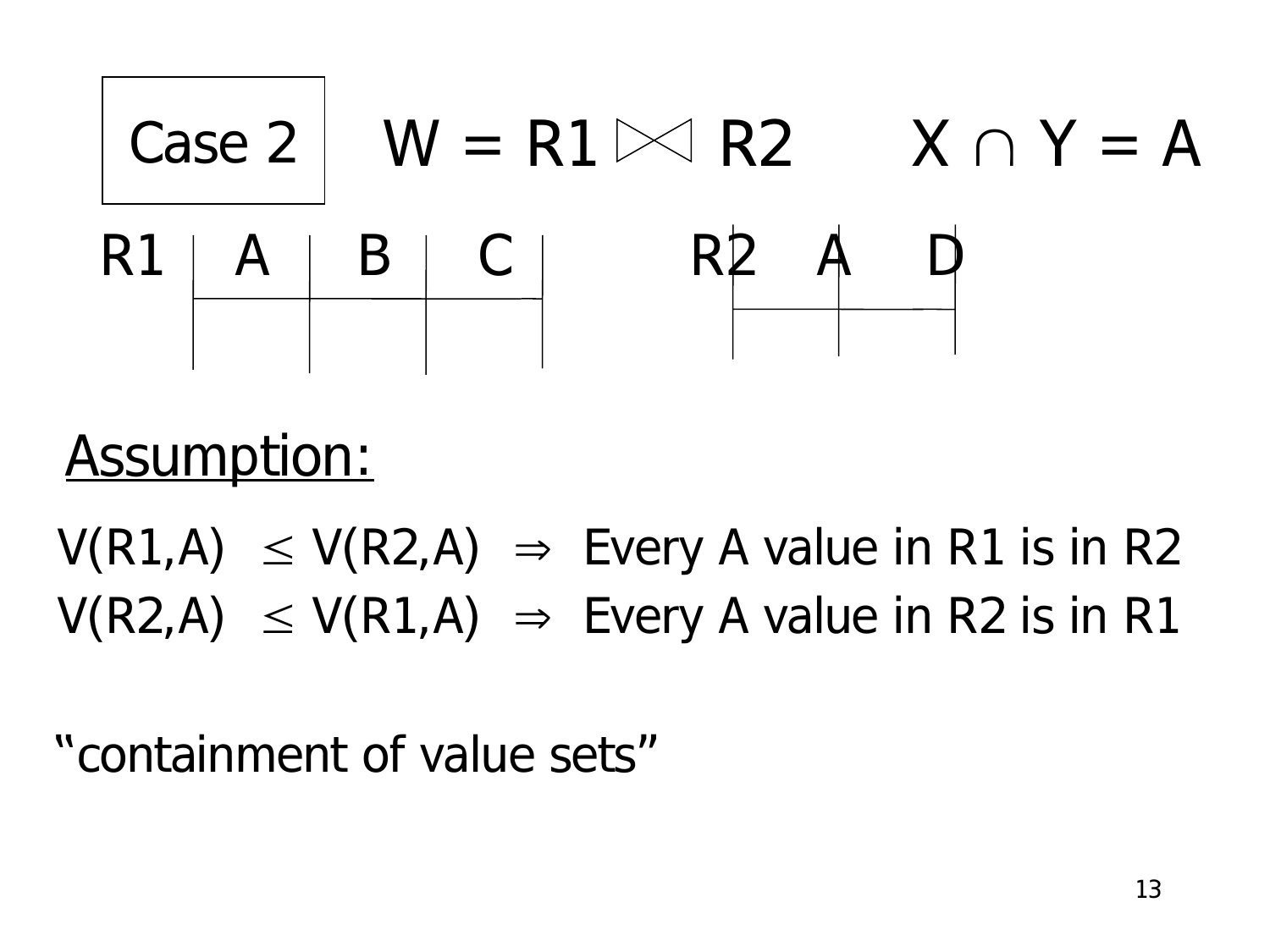

# W = R1      R2      X ∩ Y = A
Case 2

R1    A     B     C     	  R2	  A	 D

Assumption:
V(R1,A)  ≤ V(R2,A)  ⇒  Every A value in R1 is in R2
V(R2,A)  ≤ V(R1,A)  ⇒  Every A value in R2 is in R1

“containment of value sets”

13